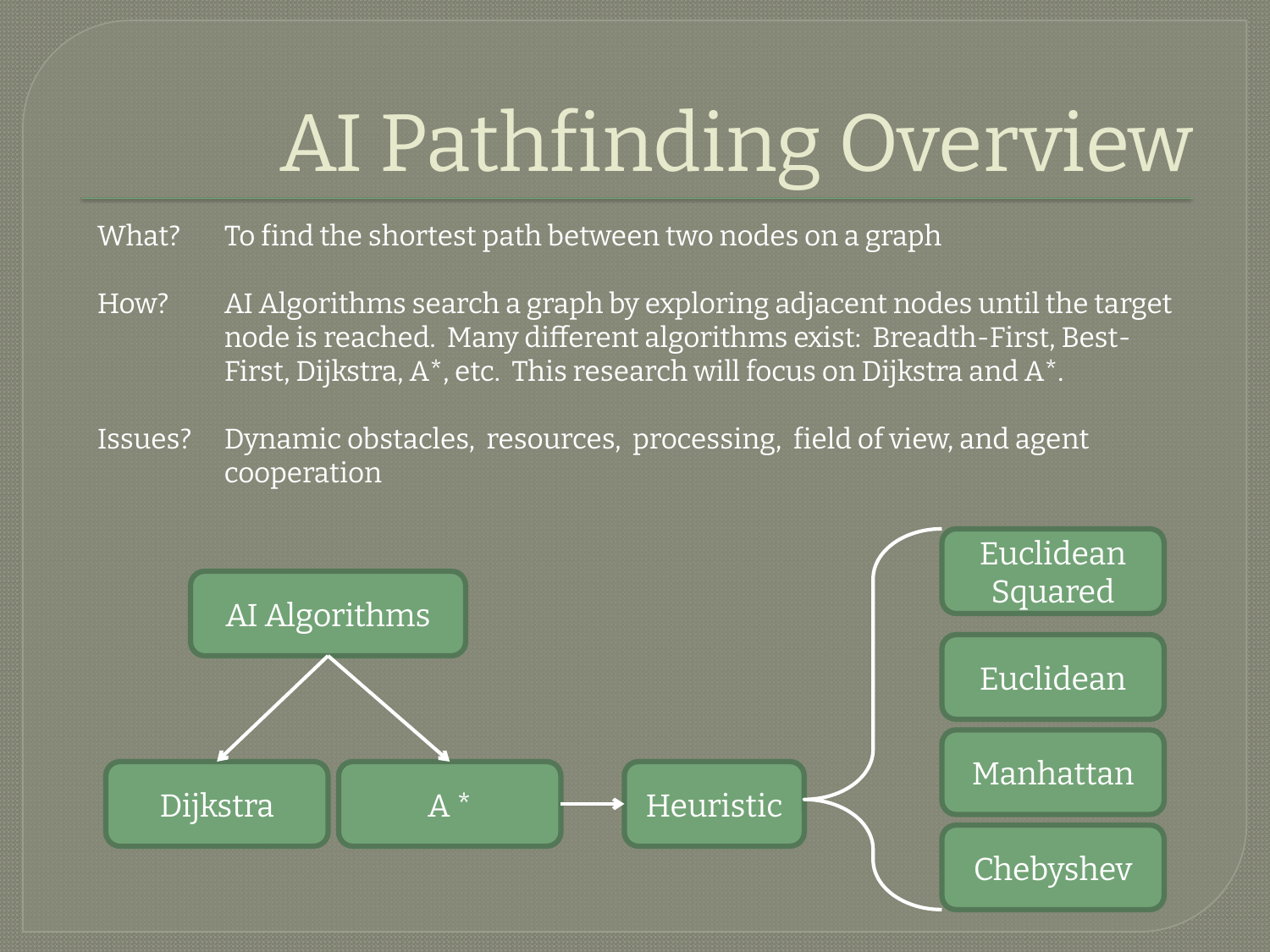

# AI Pathfinding Overview
What?	To find the shortest path between two nodes on a graph

How?	AI Algorithms search a graph by exploring adjacent nodes until the target node is reached.  Many different algorithms exist:  Breadth-First, Best-First, Dijkstra, A*, etc.  This research will focus on Dijkstra and A*.

Issues?	Dynamic obstacles,  resources,  processing,  field of view, and agent cooperation

Euclidean
Squared
AI Algorithms
Euclidean
Manhattan
Dijkstra
A *
Heuristic
Chebyshev